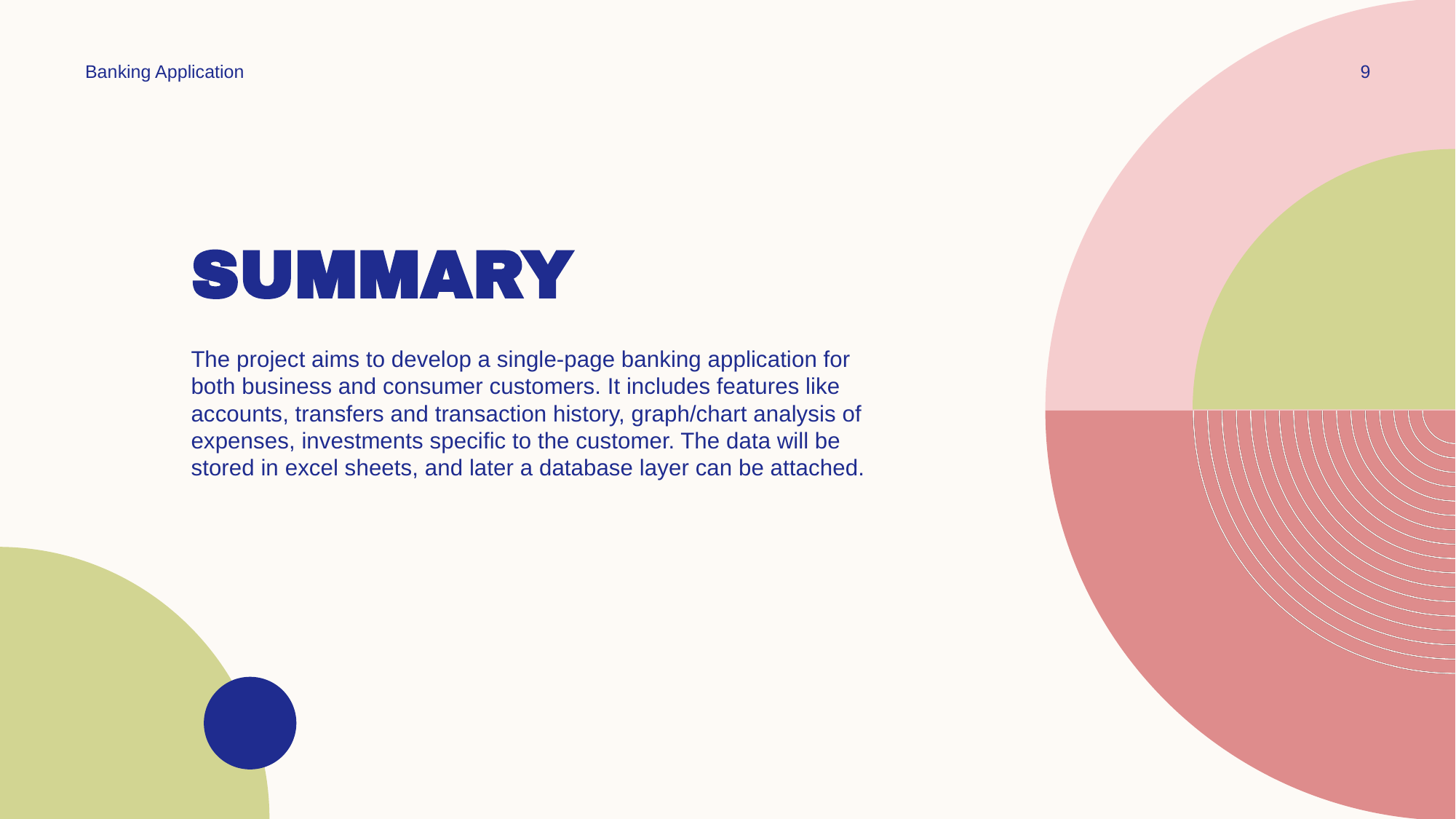

Banking Application
9
# SUMMARY
The project aims to develop a single-page banking application for both business and consumer customers. It includes features like accounts, transfers and transaction history, graph/chart analysis of expenses, investments specific to the customer. The data will be stored in excel sheets, and later a database layer can be attached.